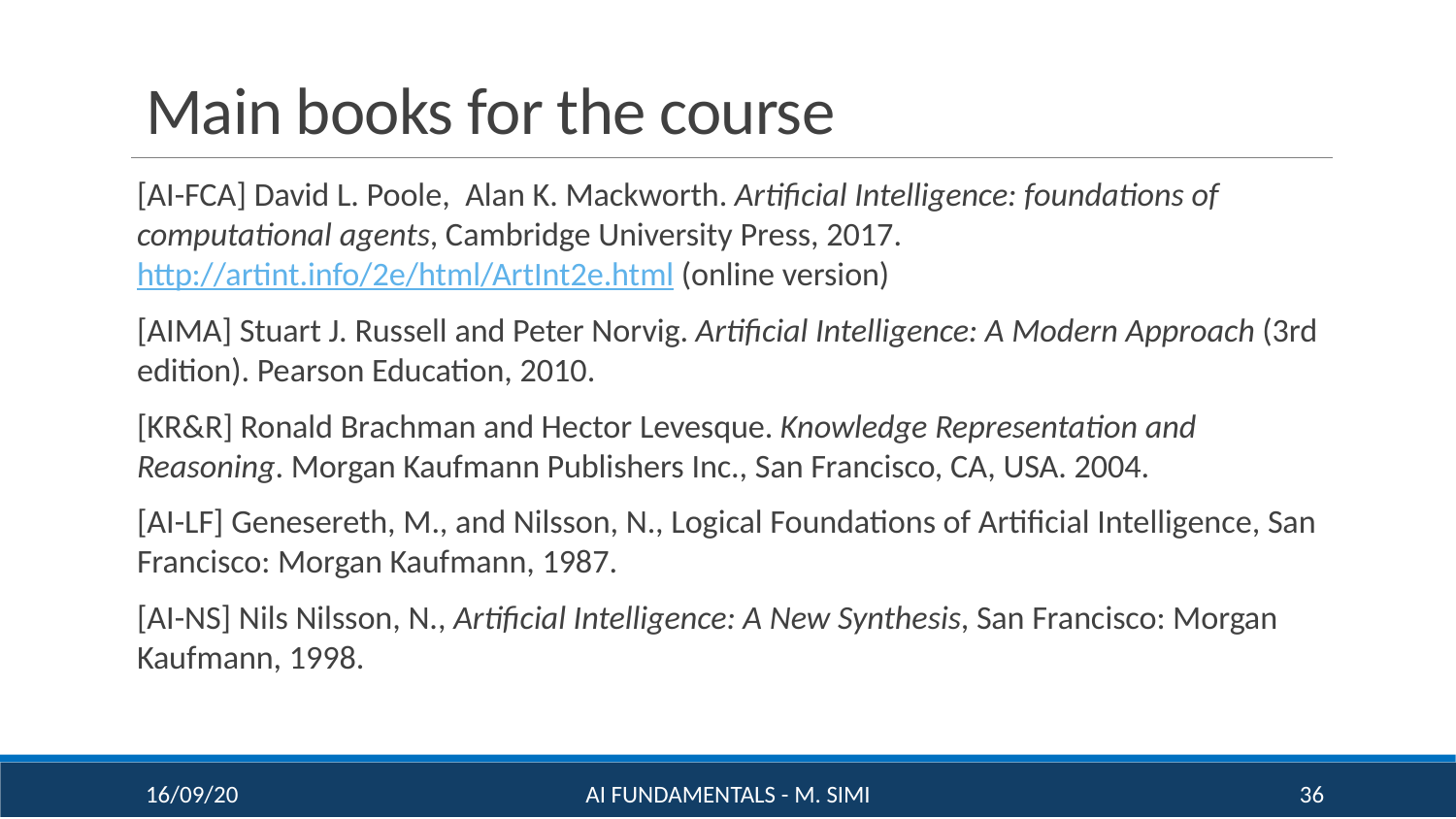

# Main books for the course
[AI-FCA] David L. Poole,  Alan K. Mackworth. Artificial Intelligence: foundations of computational agents, Cambridge University Press, 2017. http://artint.info/2e/html/ArtInt2e.html (online version)
[AIMA] Stuart J. Russell and Peter Norvig. Artificial Intelligence: A Modern Approach (3rd edition). Pearson Education, 2010.
[KR&R] Ronald Brachman and Hector Levesque. Knowledge Representation and Reasoning. Morgan Kaufmann Publishers Inc., San Francisco, CA, USA. 2004.
[AI-LF] Genesereth, M., and Nilsson, N., Logical Foundations of Artificial Intelligence, San Francisco: Morgan Kaufmann, 1987.
[AI-NS] Nils Nilsson, N., Artificial Intelligence: A New Synthesis, San Francisco: Morgan Kaufmann, 1998.

16/09/20
AI Fundamentals - M. Simi
36